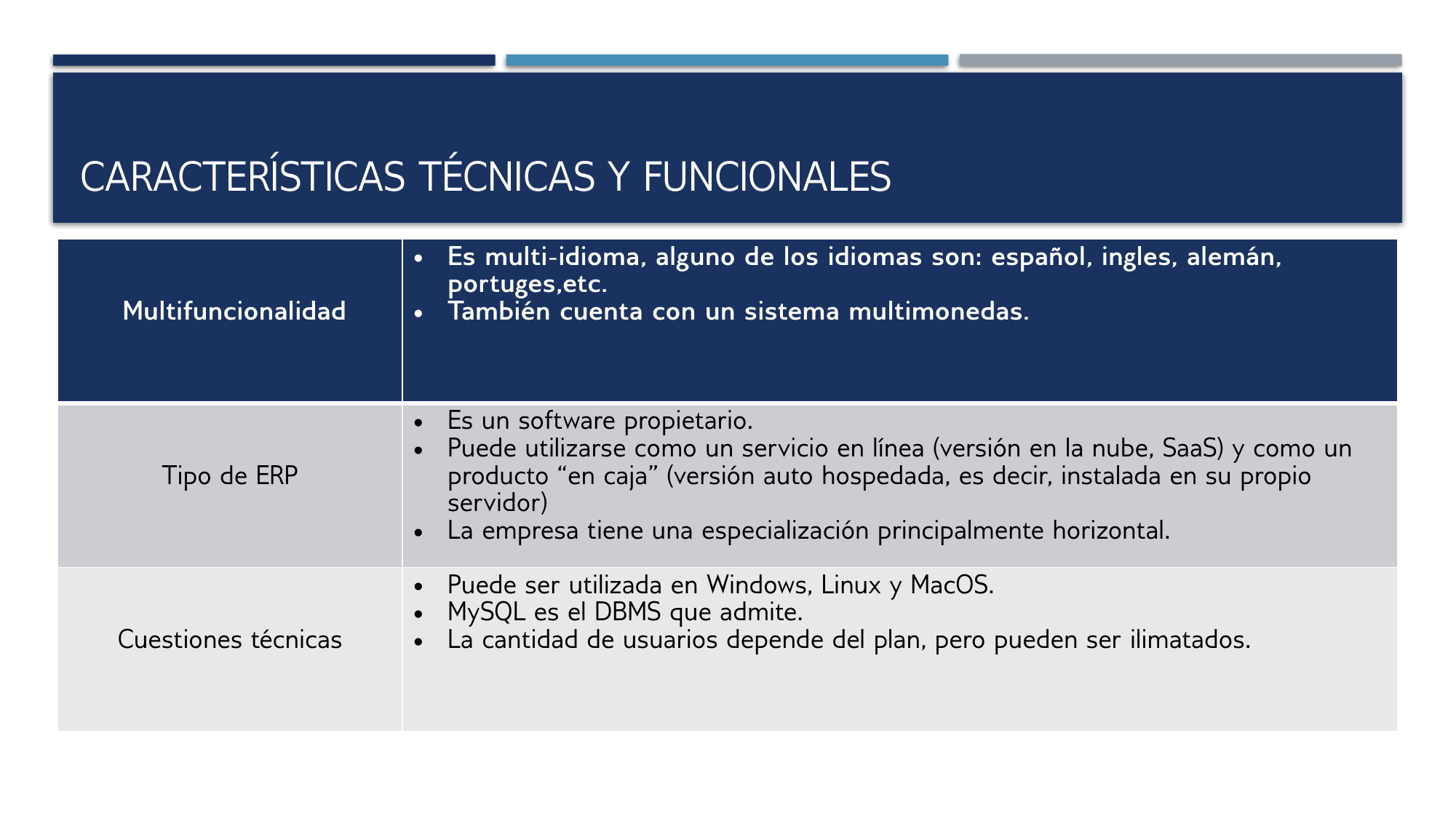

# Características técnicas y funcionales
| Multifuncionalidad | Es multi-idioma, alguno de los idiomas son: español, ingles, alemán, portuges,etc. También cuenta con un sistema multimonedas. |
| --- | --- |
| Tipo de ERP | Es un software propietario. Puede utilizarse como un servicio en línea (versión en la nube, SaaS) y como un producto “en caja” (versión auto hospedada, es decir, instalada en su propio servidor) La empresa tiene una especialización principalmente horizontal. |
| Cuestiones técnicas | Puede ser utilizada en Windows, Linux y MacOS. MySQL es el DBMS que admite. La cantidad de usuarios depende del plan, pero pueden ser ilimatados. |